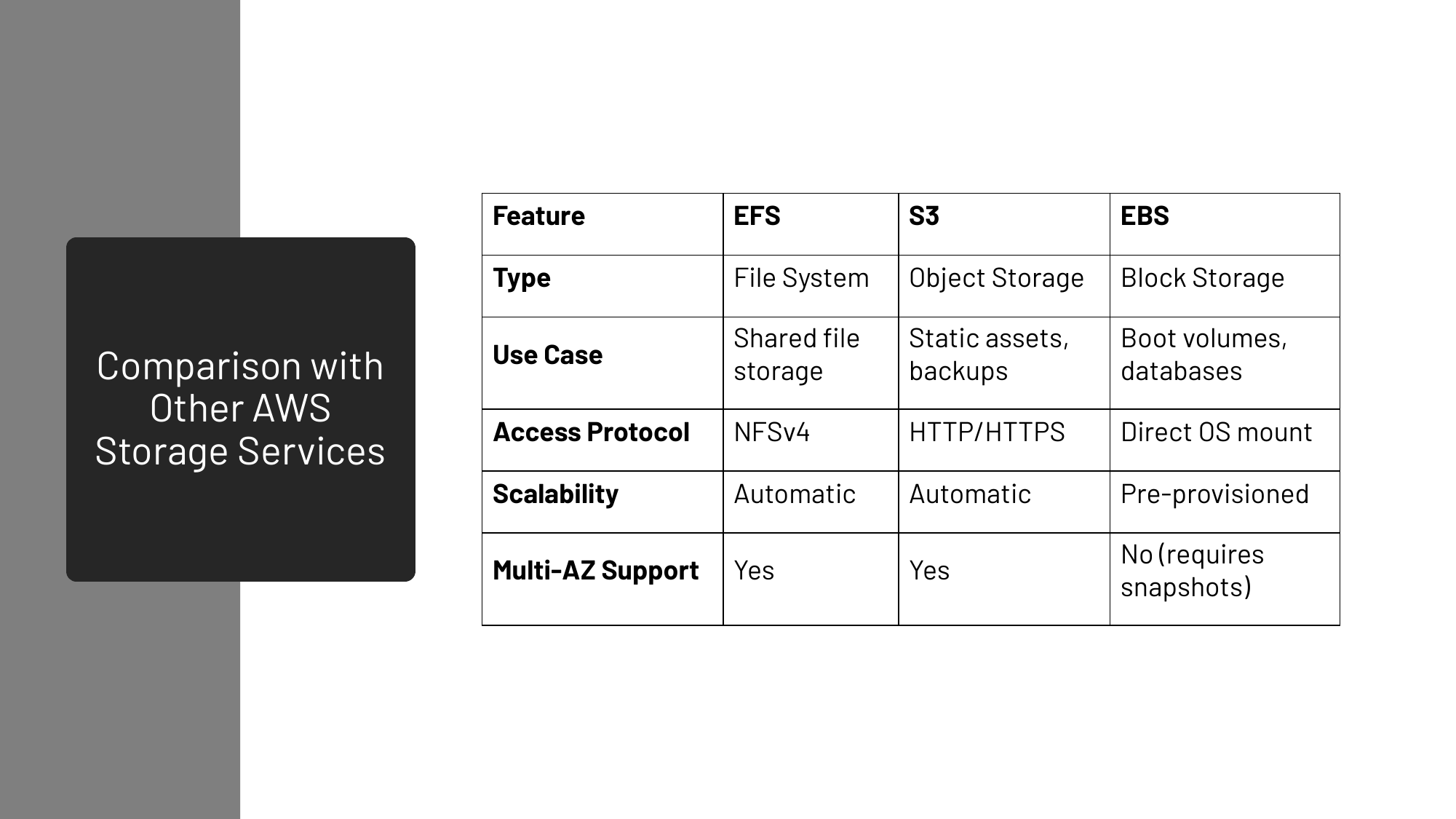

| Feature | EFS | S3 | EBS |
| --- | --- | --- | --- |
| Type | File System | Object Storage | Block Storage |
| Use Case | Shared file storage | Static assets, backups | Boot volumes, databases |
| Access Protocol | NFSv4 | HTTP/HTTPS | Direct OS mount |
| Scalability | Automatic | Automatic | Pre-provisioned |
| Multi-AZ Support | Yes | Yes | No (requires snapshots) |
# Comparison with Other AWS Storage Services